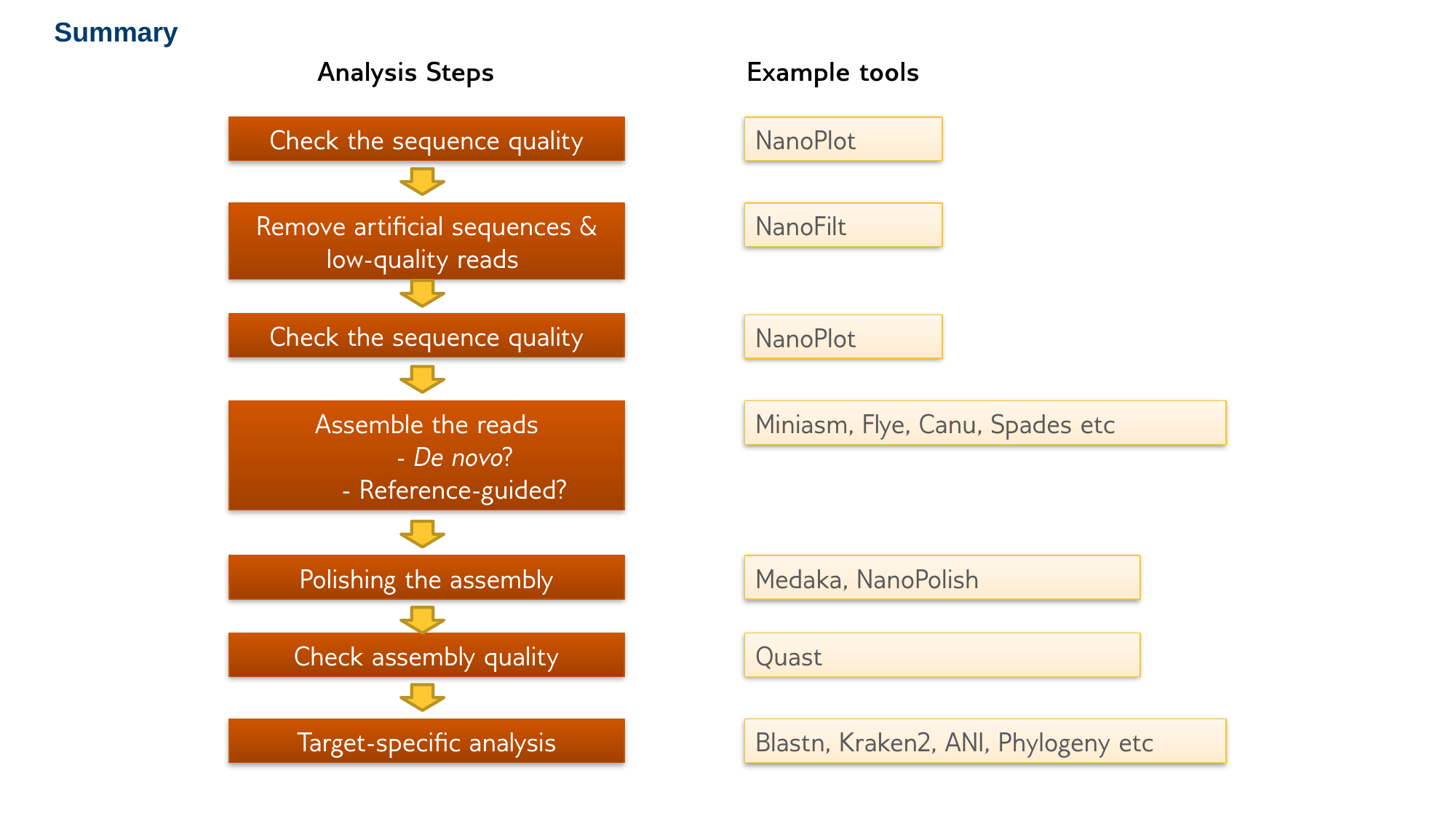

Summary
Analysis Steps
Example tools
Check the sequence quality
Remove artificial sequences & low-quality reads
Check the sequence quality
Assemble the reads
- De novo?
- Reference-guided?
Polishing the assembly
Check assembly quality
Target-specific analysis
NanoPlot
NanoFilt
NanoPlot
Miniasm, Flye, Canu, Spades etc
Medaka, NanoPolish
Quast
Blastn, Kraken2, ANI, Phylogeny etc